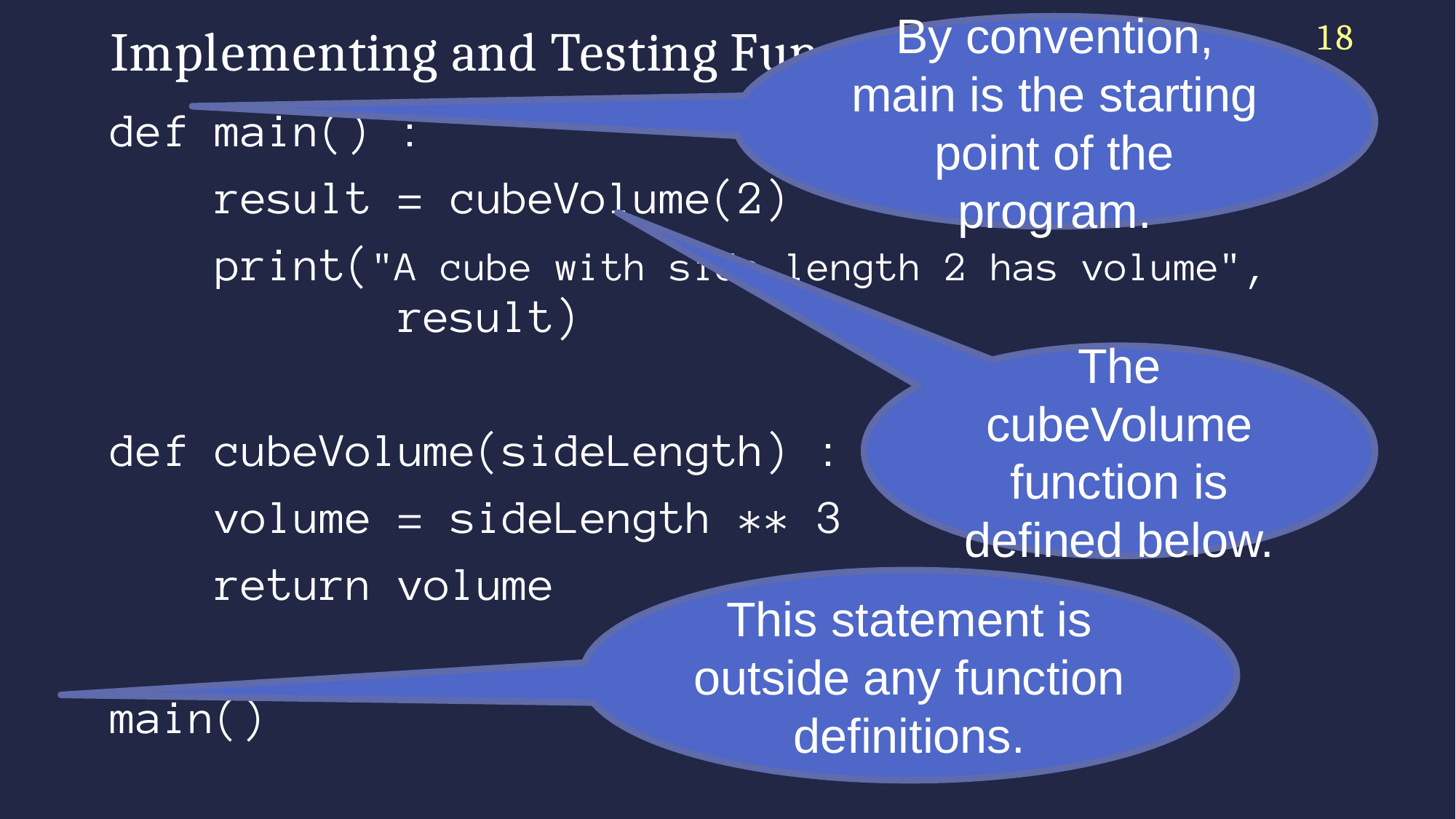

18
# Implementing and Testing Functions
By convention, main is the starting point of the program.
def main() :
    result = cubeVolume(2)
    print("A cube with side length 2 has volume",
           result)

def cubeVolume(sideLength) :
    volume = sideLength ** 3
    return volume

main()
The cubeVolume
function is defined below.
This statement is outside any function definitions.